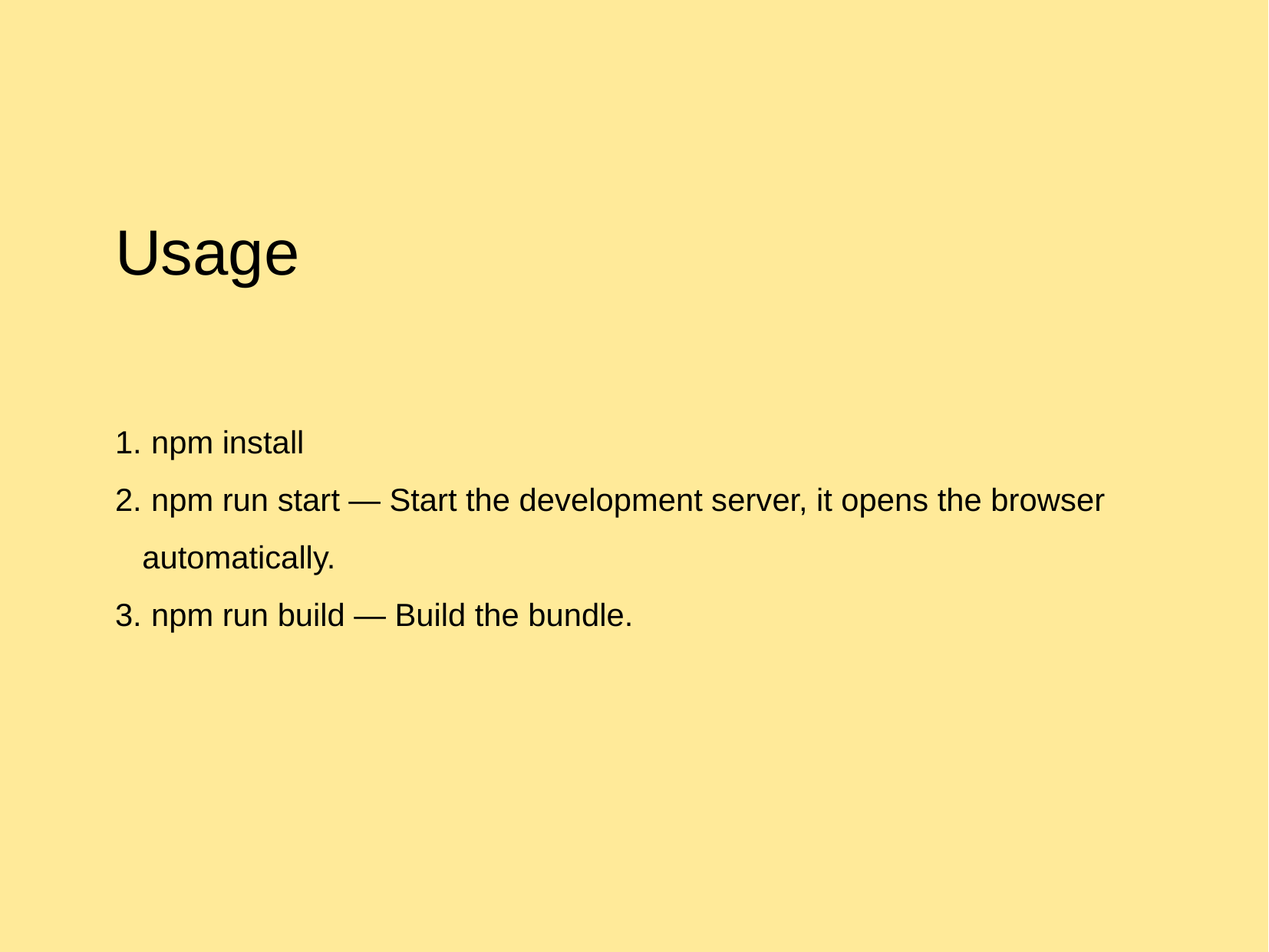

Usage

 npm install
 npm run start — Start the development server, it opens the browser automatically.
 npm run build — Build the bundle.